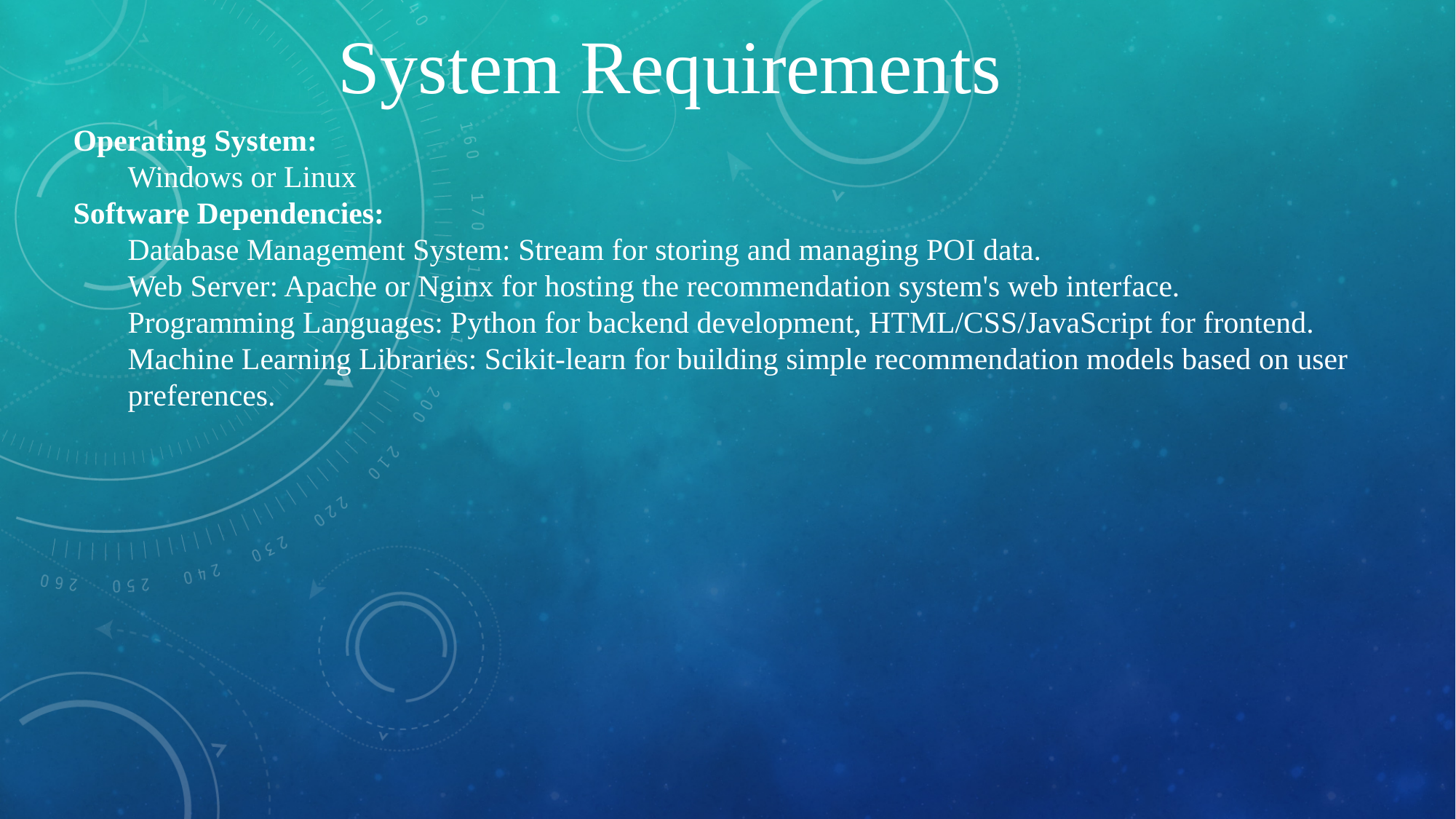

System Requirements
Operating System:
Windows or Linux
Software Dependencies:
Database Management System: Stream for storing and managing POI data.
Web Server: Apache or Nginx for hosting the recommendation system's web interface.
Programming Languages: Python for backend development, HTML/CSS/JavaScript for frontend.
Machine Learning Libraries: Scikit-learn for building simple recommendation models based on user preferences.